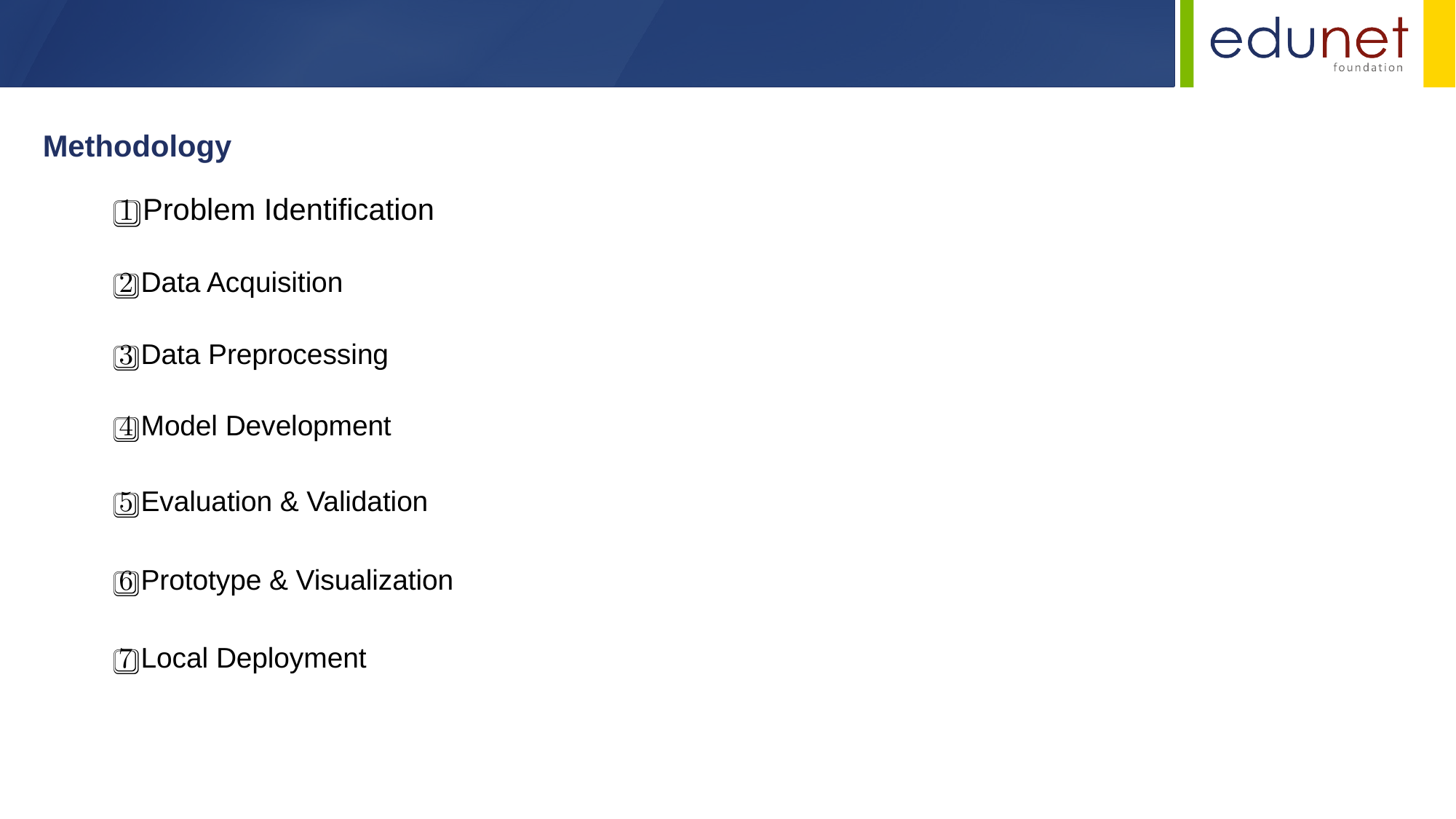

Methodology
1️⃣ Problem Identification
2️⃣ Data Acquisition
3️⃣ Data Preprocessing
4️⃣ Model Development
5️⃣ Evaluation & Validation
6️⃣ Prototype & Visualization
7️⃣ Local Deployment